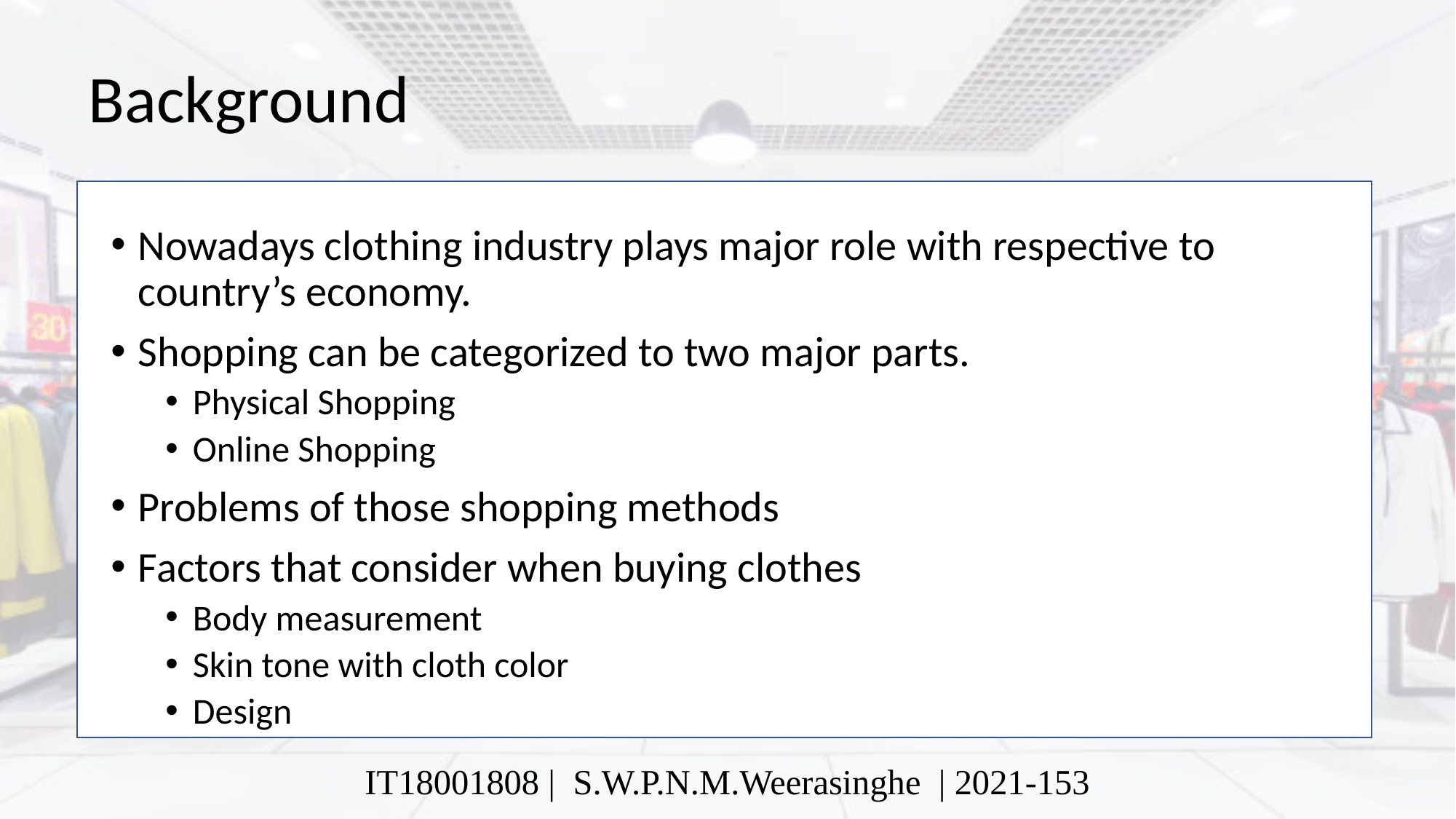

# Background

Nowadays clothing industry plays major role with respective to country’s economy.
Shopping can be categorized to two major parts.
Physical Shopping
Online Shopping
Problems of those shopping methods
Factors that consider when buying clothes
Body measurement
Skin tone with cloth color
Design

IT18001808 |  S.W.P.N.M.Weerasinghe  | 2021-153